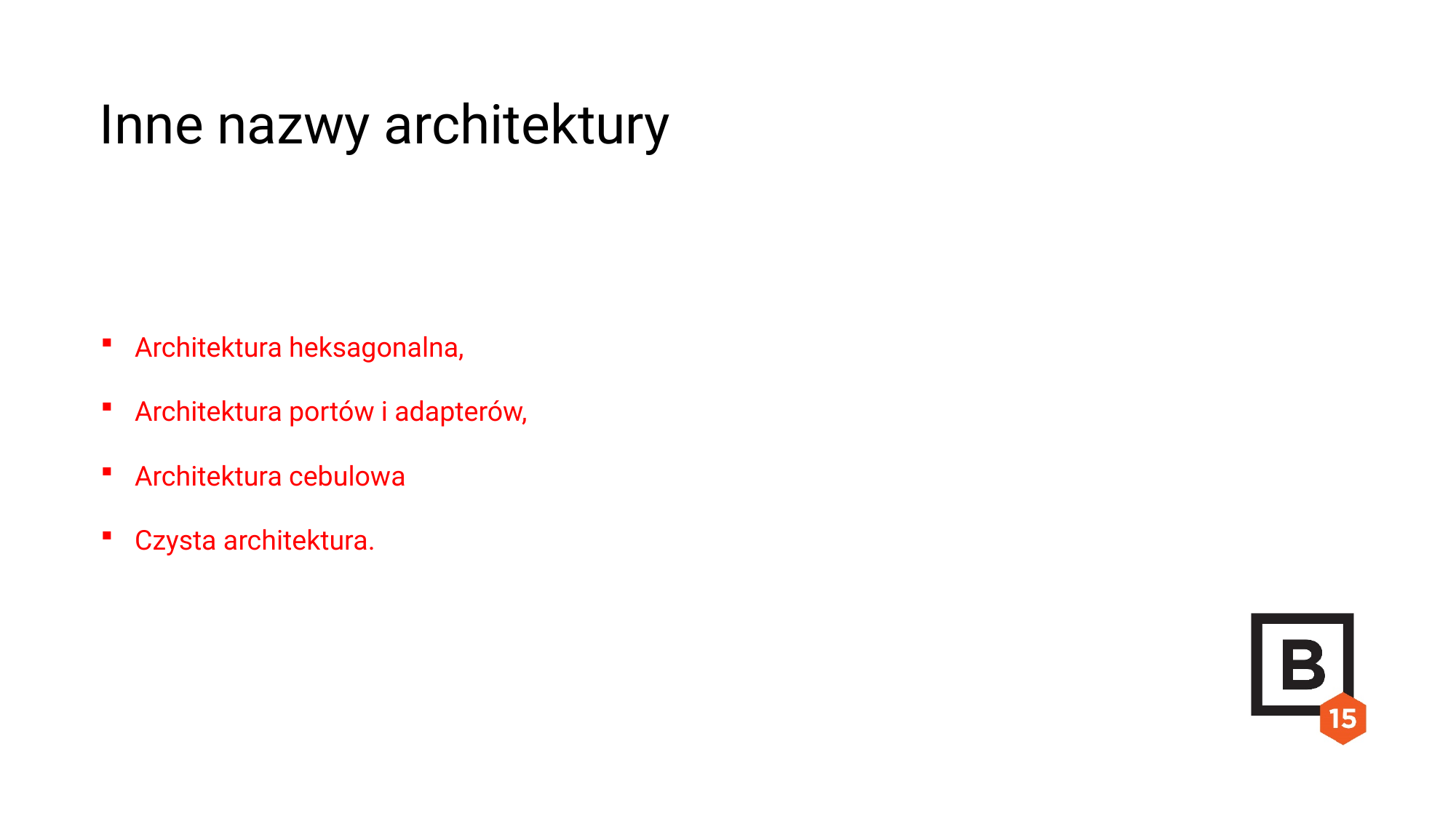

Inne nazwy architektury

Architektura heksagonalna,
Architektura portów i adapterów,
Architektura cebulowa
Czysta architektura.